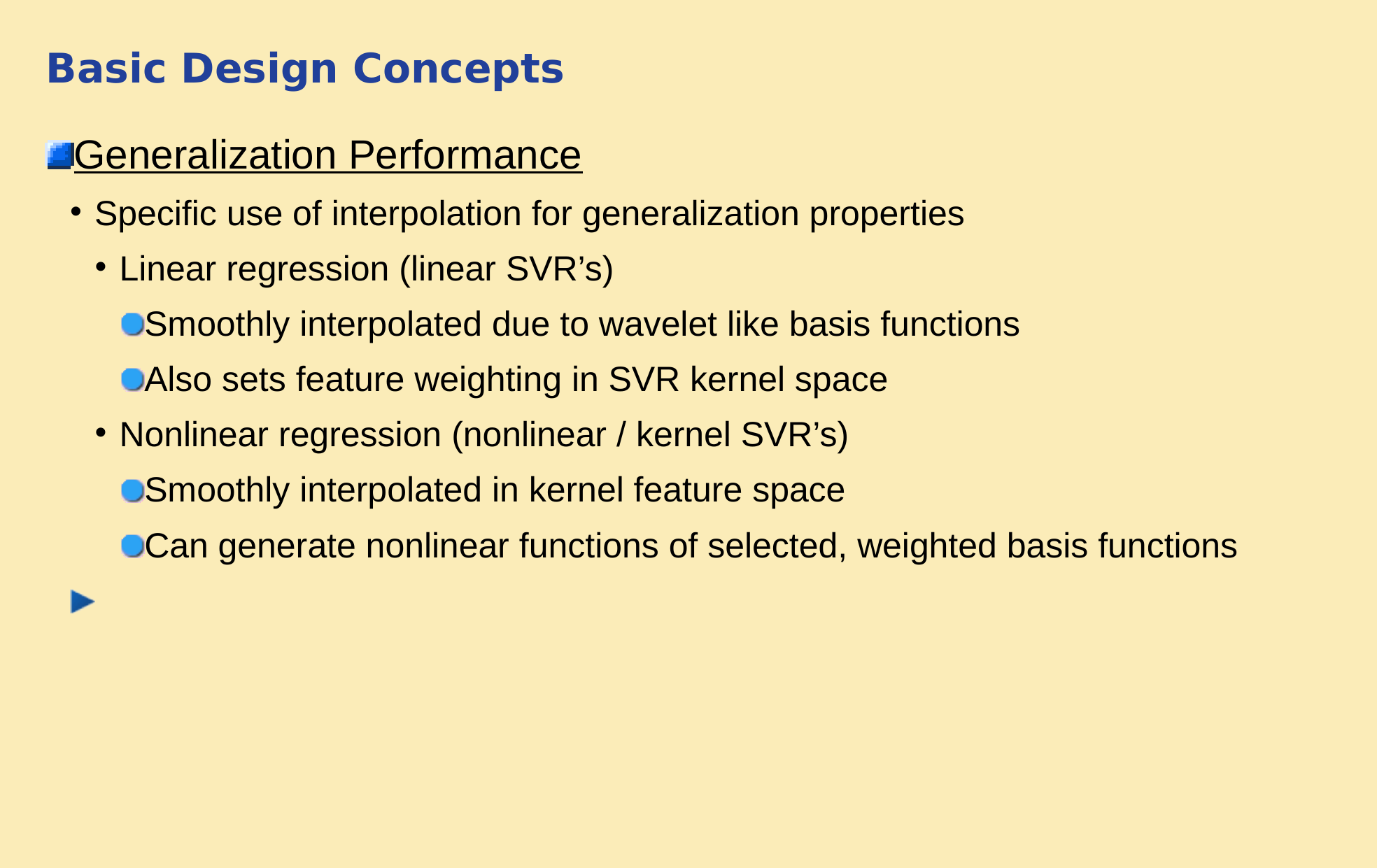

Basic Design Concepts

Generalization Performance
Specific use of interpolation for generalization properties
Linear regression (linear SVR’s)
Smoothly interpolated due to wavelet like basis functions
Also sets feature weighting in SVR kernel space
Nonlinear regression (nonlinear / kernel SVR’s)
Smoothly interpolated in kernel feature space
Can generate nonlinear functions of selected, weighted basis functions